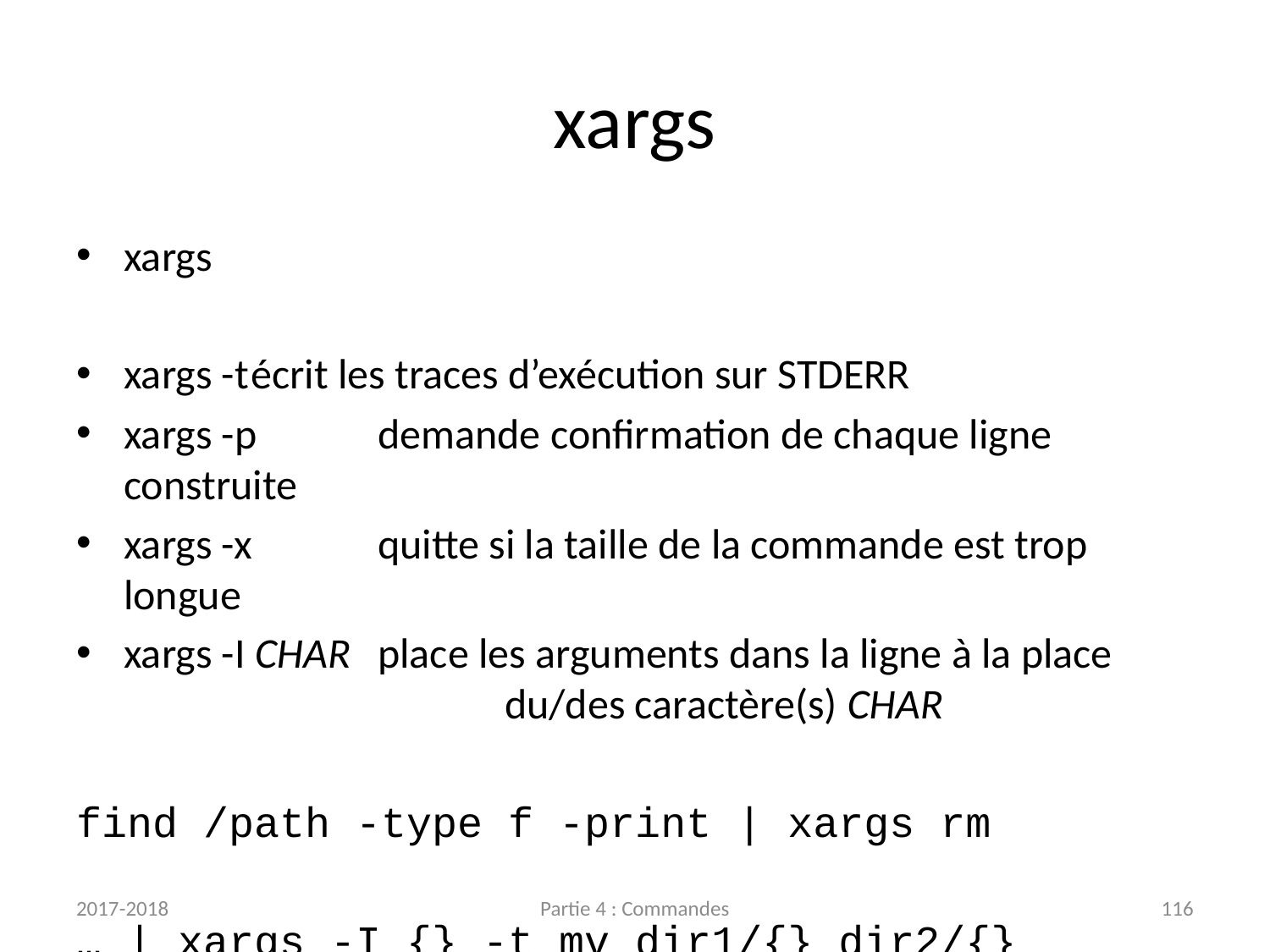

# xargs
xargs

xargs -t	écrit les traces d’exécution sur STDERR
xargs -p	demande confirmation de chaque ligne construite
xargs -x	quitte si la taille de la commande est trop longue
xargs -I CHAR	place les arguments dans la ligne à la place
			du/des caractère(s) CHAR

find /path -type f -print | xargs rm

… | xargs -I {} -t mv dir1/{} dir2/{}
2017-2018
Partie 4 : Commandes
116